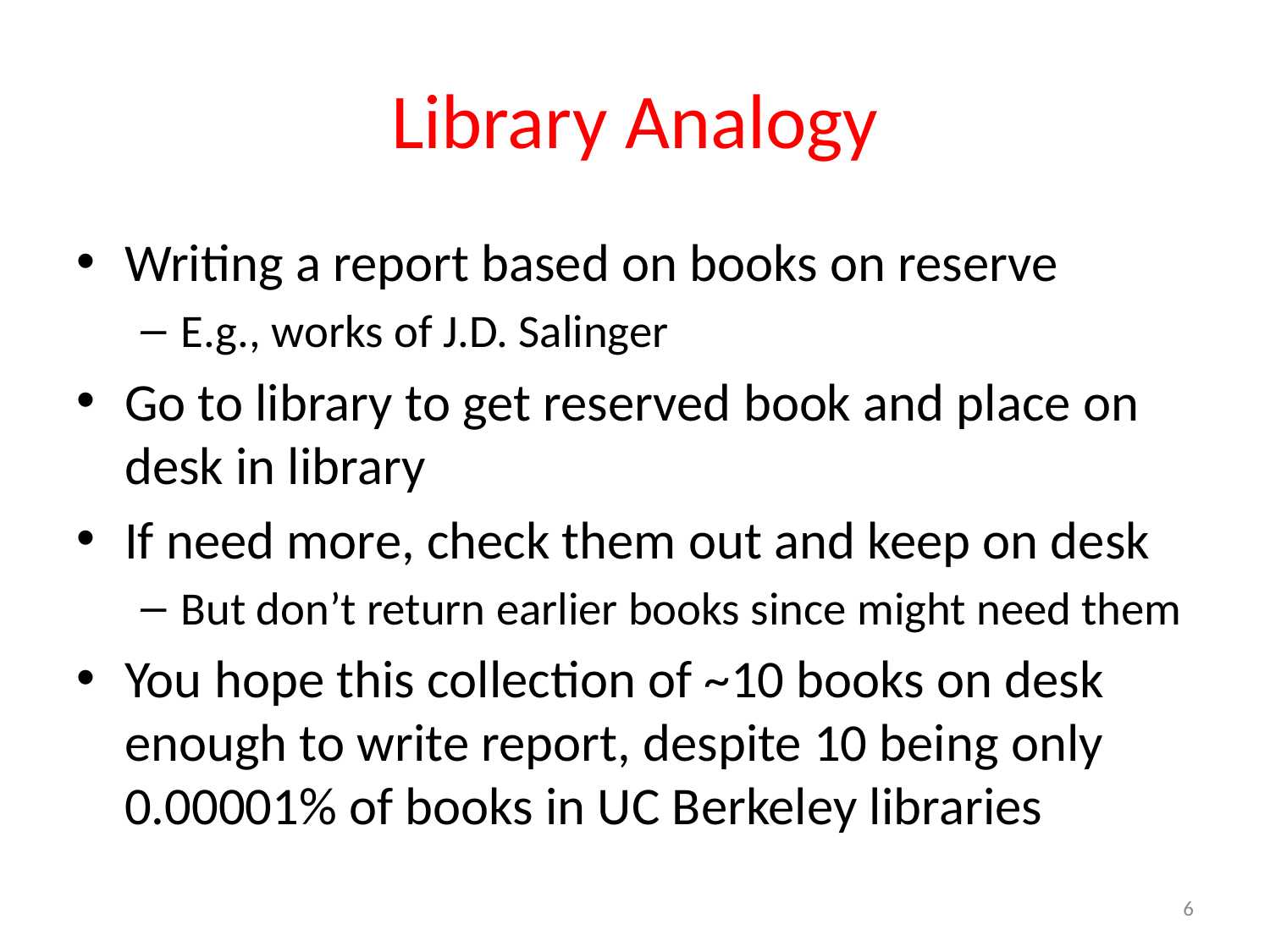

# Library Analogy
Writing a report based on books on reserve
E.g., works of J.D. Salinger
Go to library to get reserved book and place on desk in library
If need more, check them out and keep on desk
But don’t return earlier books since might need them
You hope this collection of ~10 books on desk enough to write report, despite 10 being only 0.00001% of books in UC Berkeley libraries
6